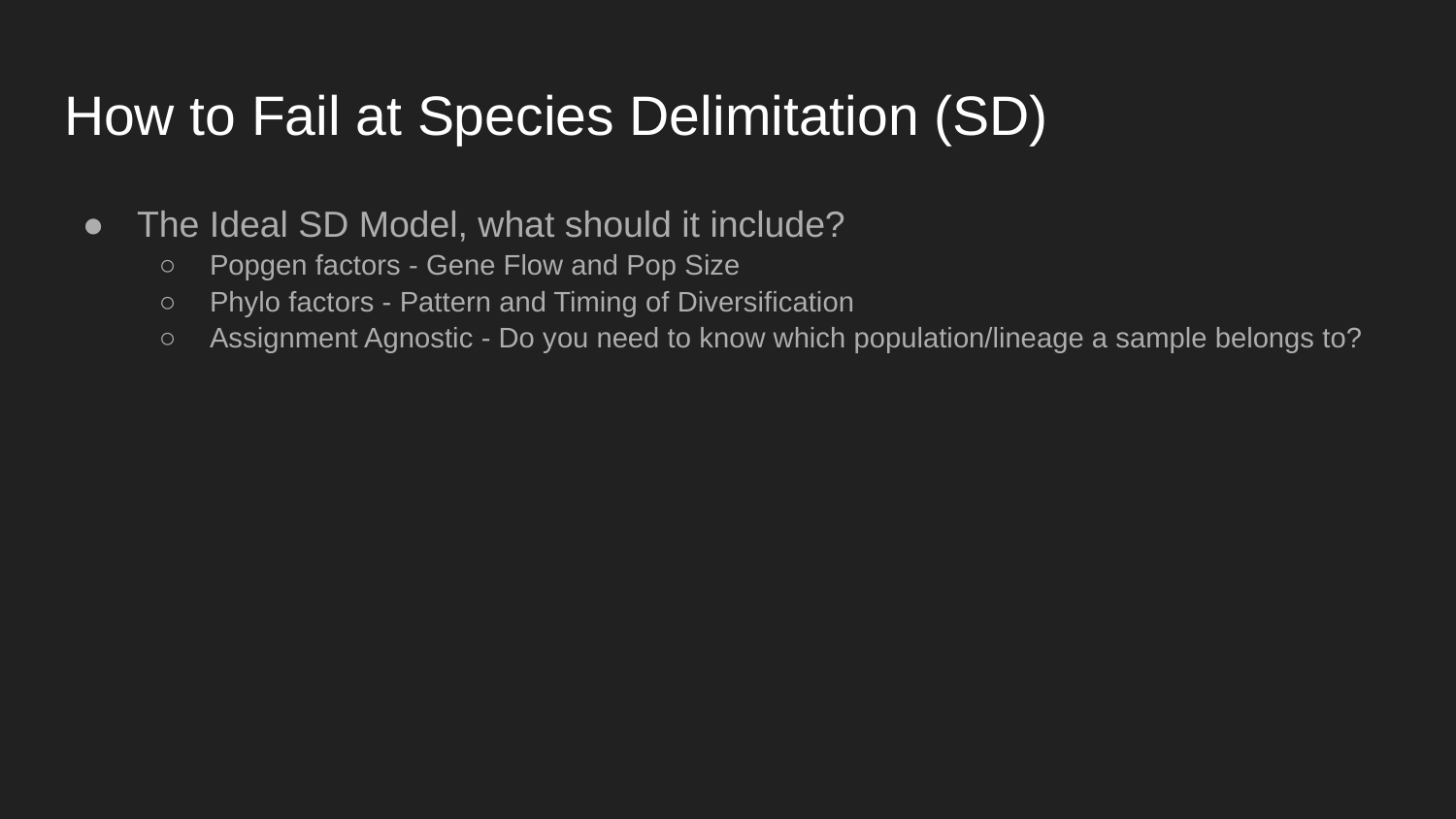

# How to Fail at Species Delimitation (SD)
The Ideal SD Model, what should it include?
Popgen factors - Gene Flow and Pop Size
Phylo factors - Pattern and Timing of Diversification
Assignment Agnostic - Do you need to know which population/lineage a sample belongs to?